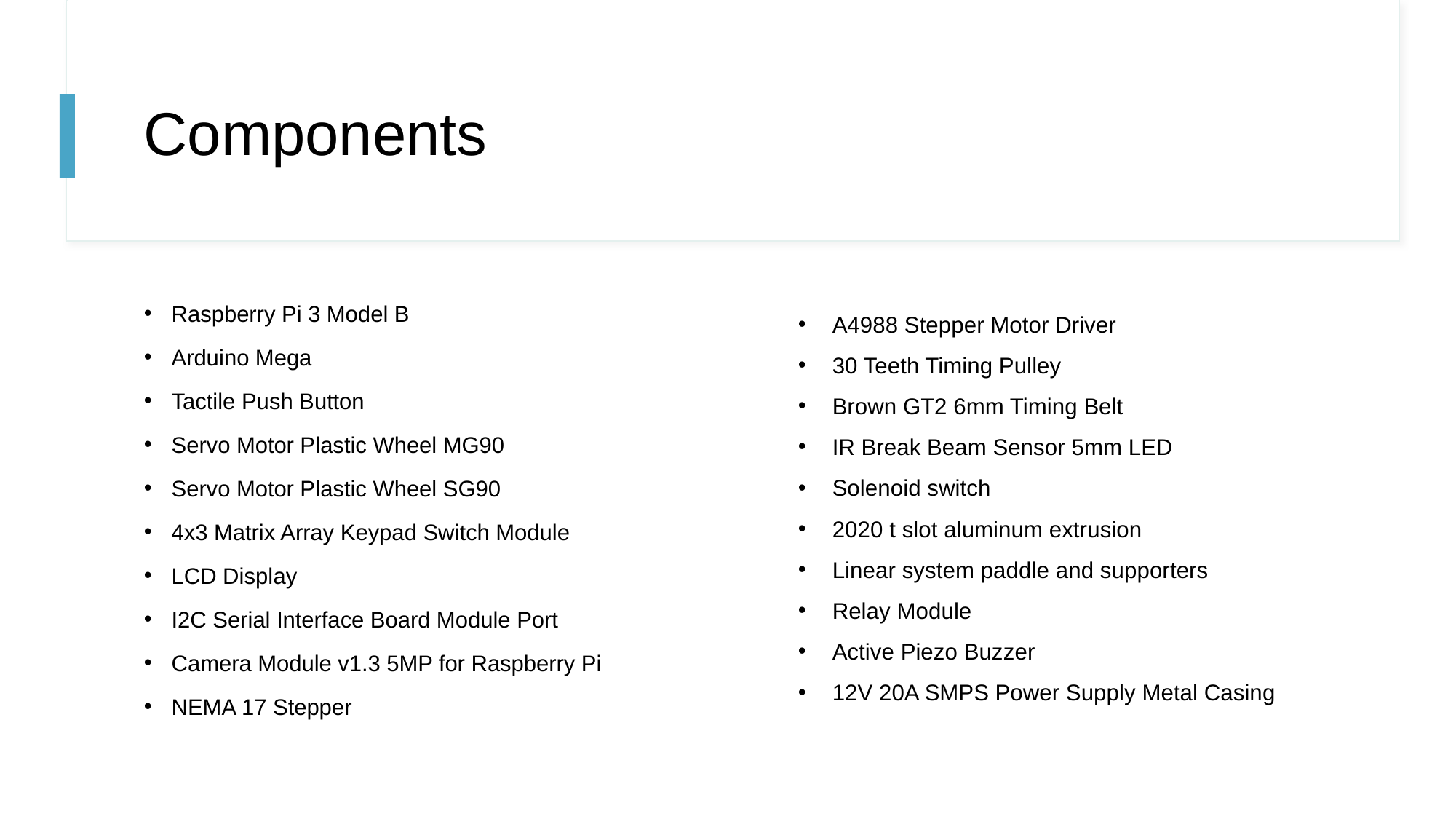

# Components
Raspberry Pi 3 Model B
Arduino Mega
Tactile Push Button
Servo Motor Plastic Wheel MG90
Servo Motor Plastic Wheel SG90
4x3 Matrix Array Keypad Switch Module
LCD Display
I2C Serial Interface Board Module Port
Camera Module v1.3 5MP for Raspberry Pi
NEMA 17 Stepper
A4988 Stepper Motor Driver
30 Teeth Timing Pulley
Brown GT2 6mm Timing Belt
IR Break Beam Sensor 5mm LED
Solenoid switch
2020 t slot aluminum extrusion
Linear system paddle and supporters
Relay Module
Active Piezo Buzzer
12V 20A SMPS Power Supply Metal Casing